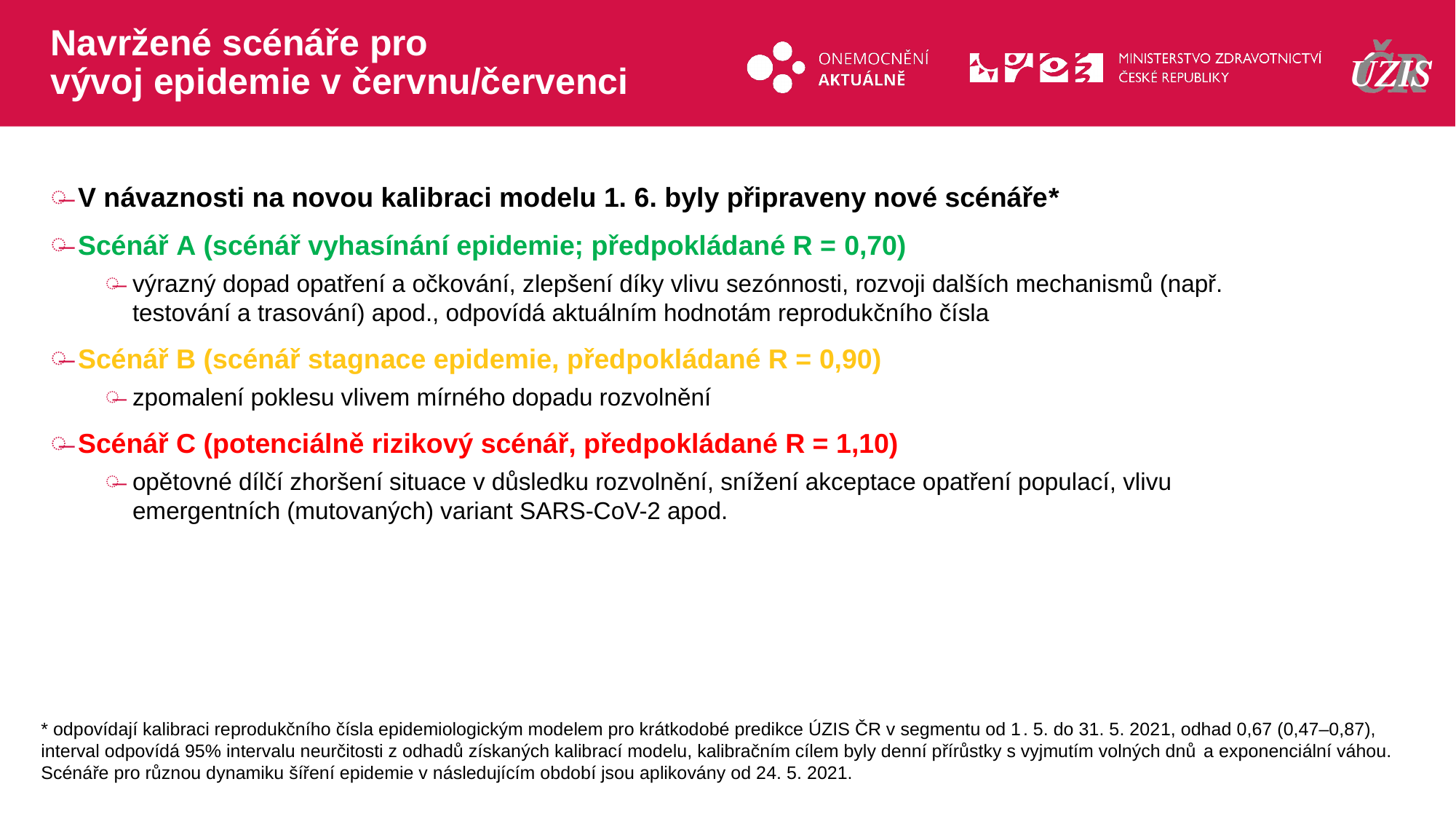

# Navržené scénáře pro vývoj epidemie v červnu/červenci
V návaznosti na novou kalibraci modelu 1. 6. byly připraveny nové scénáře*
Scénář A (scénář vyhasínání epidemie; předpokládané R = 0,70)
výrazný dopad opatření a očkování, zlepšení díky vlivu sezónnosti, rozvoji dalších mechanismů (např. testování a trasování) apod., odpovídá aktuálním hodnotám reprodukčního čísla
Scénář B (scénář stagnace epidemie, předpokládané R = 0,90)
zpomalení poklesu vlivem mírného dopadu rozvolnění
Scénář C (potenciálně rizikový scénář, předpokládané R = 1,10)
opětovné dílčí zhoršení situace v důsledku rozvolnění, snížení akceptace opatření populací, vlivu emergentních (mutovaných) variant SARS-CoV-2 apod.
* odpovídají kalibraci reprodukčního čísla epidemiologickým modelem pro krátkodobé predikce ÚZIS ČR v segmentu od 1. 5. do 31. 5. 2021, odhad 0,67 (0,47–0,87), interval odpovídá 95% intervalu neurčitosti z odhadů získaných kalibrací modelu, kalibračním cílem byly denní přírůstky s vyjmutím volných dnů a exponenciální váhou.
Scénáře pro různou dynamiku šíření epidemie v následujícím období jsou aplikovány od 24. 5. 2021.